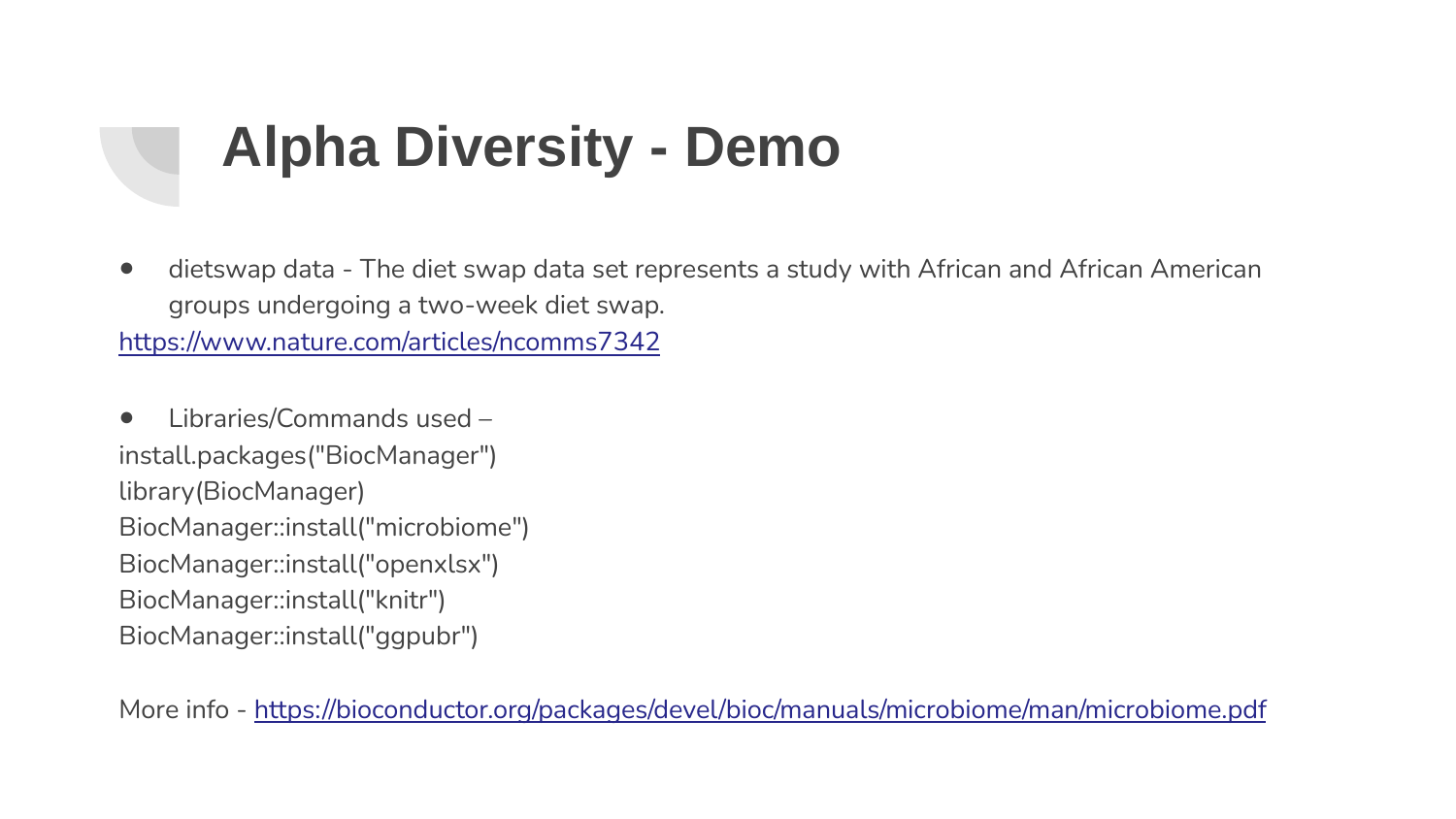

# Alpha Diversity - Demo
dietswap data - The diet swap data set represents a study with African and African American groups undergoing a two-week diet swap.
https://www.nature.com/articles/ncomms7342

Libraries/Commands used –
install.packages("BiocManager")
library(BiocManager)
BiocManager::install("microbiome")
BiocManager::install("openxlsx")
BiocManager::install("knitr")
BiocManager::install("ggpubr")

More info - https://bioconductor.org/packages/devel/bioc/manuals/microbiome/man/microbiome.pdf